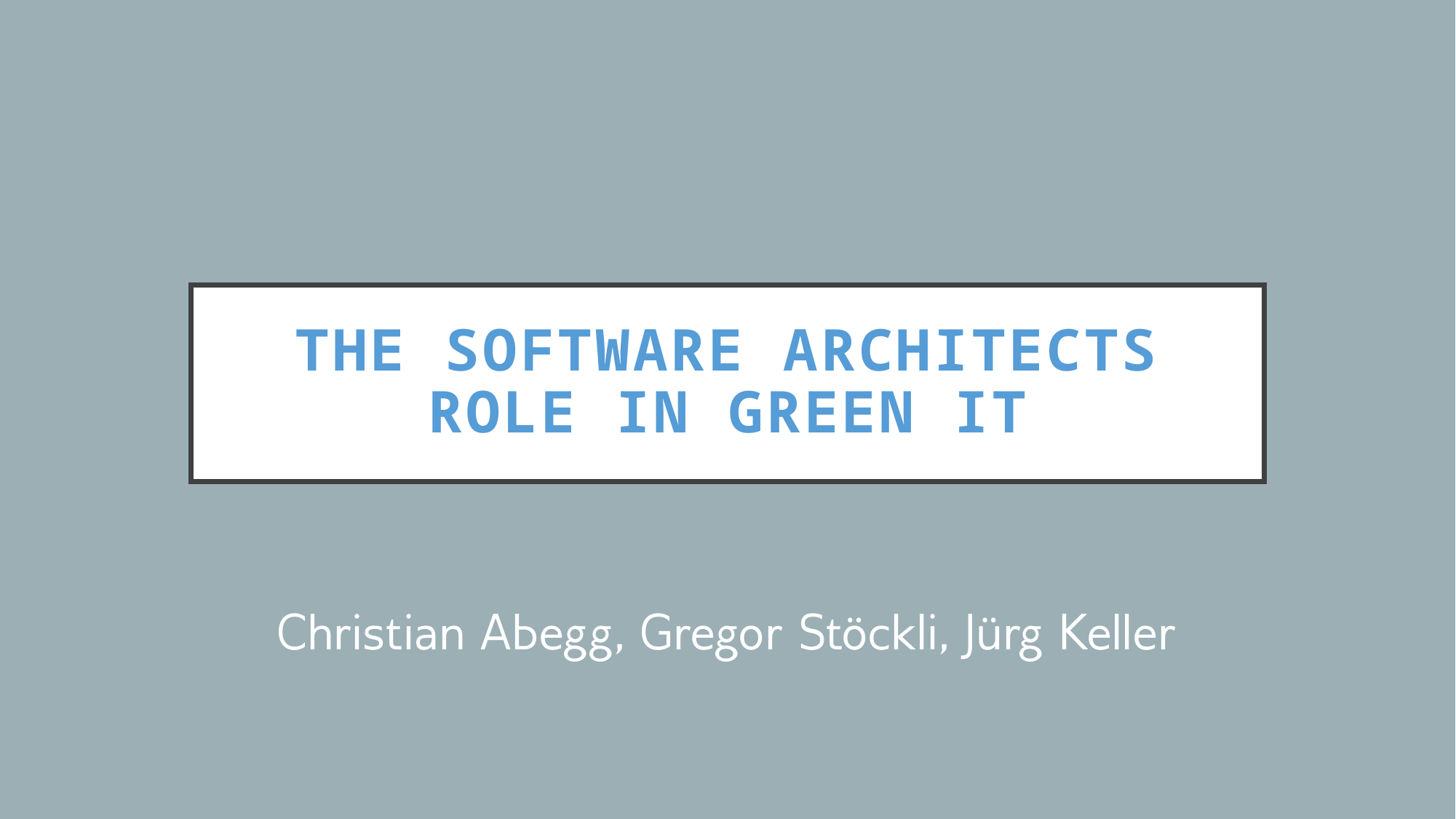

# The software architects role in Green IT

Christian Abegg, Gregor Stöckli, Jürg Keller